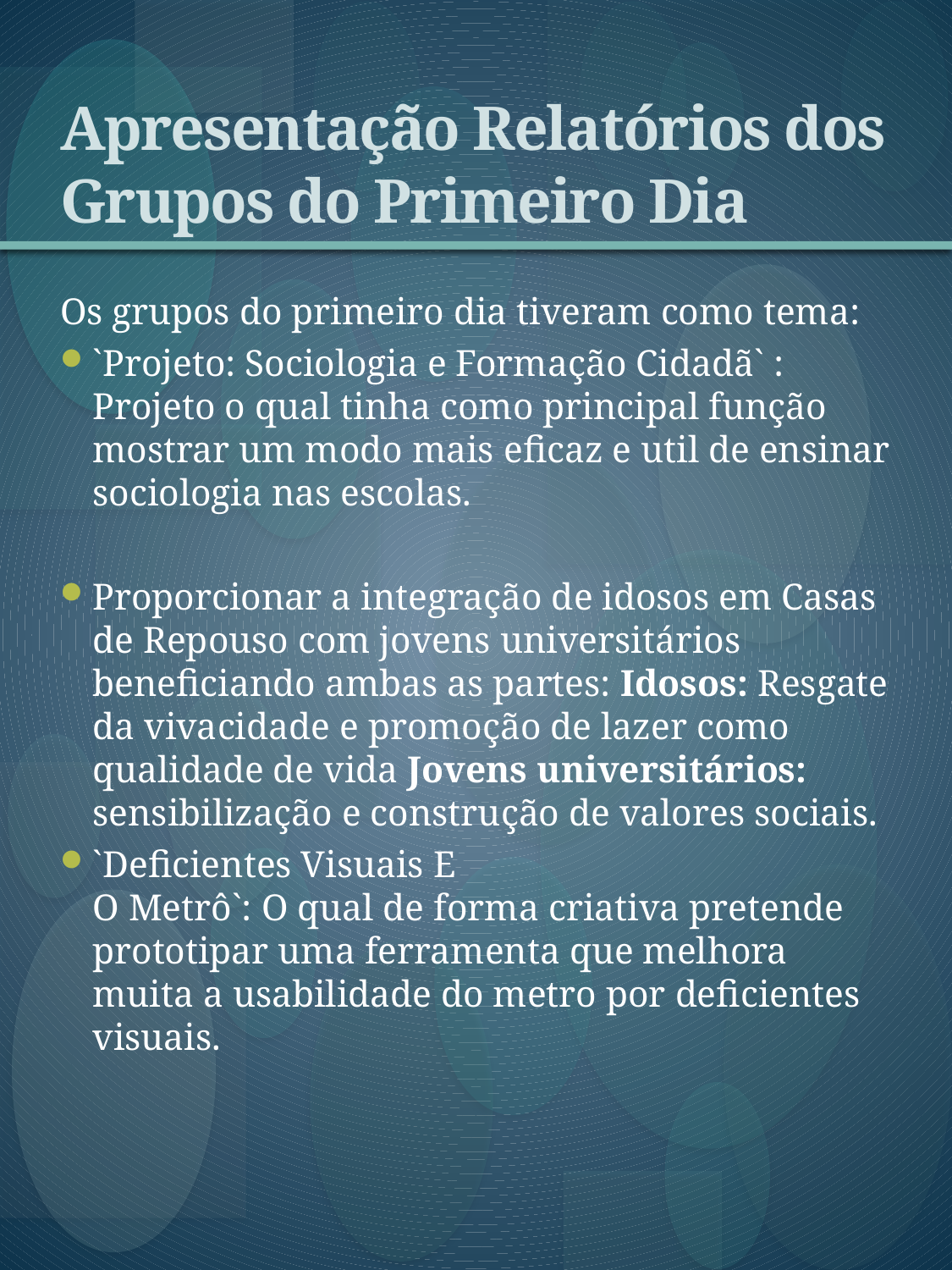

# Apresentação Relatórios dos Grupos do Primeiro Dia
Os grupos do primeiro dia tiveram como tema:
`Projeto: Sociologia e Formação Cidadã` : Projeto o qual tinha como principal função mostrar um modo mais eficaz e util de ensinar sociologia nas escolas.

Proporcionar a integração de idosos em Casas de Repouso com jovens universitários beneficiando ambas as partes: Idosos: Resgate da vivacidade e promoção de lazer como qualidade de vida Jovens universitários: sensibilização e construção de valores sociais.
`Deficientes Visuais E
O Metrô`: O qual de forma criativa pretende prototipar uma ferramenta que melhora muita a usabilidade do metro por deficientes visuais.